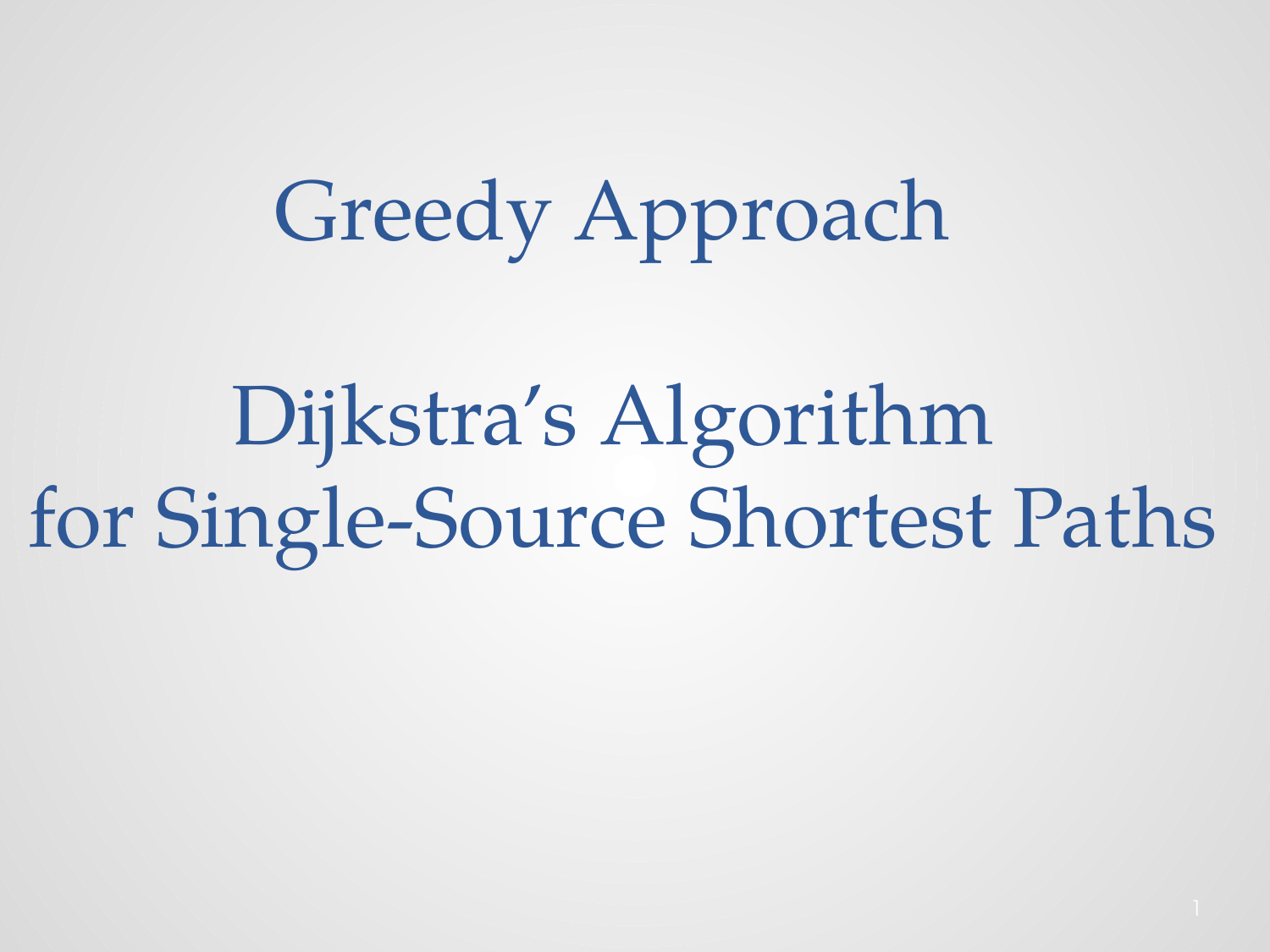

# Greedy Approach Dijkstra’s Algorithm for Single-Source Shortest Paths
1